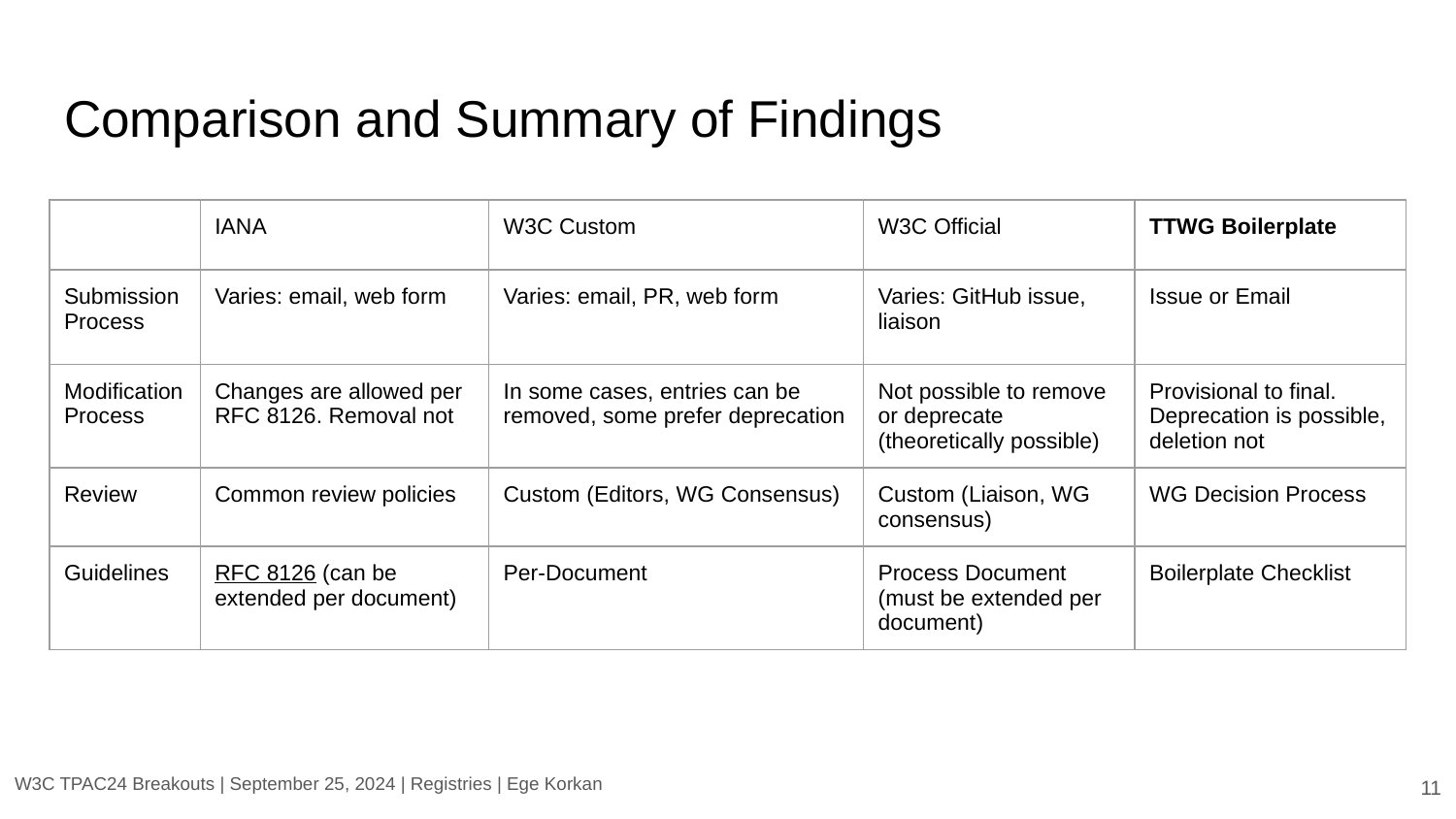

# Comparison and Summary of Findings
|  | IANA | W3C Custom | W3C Official | TTWG Boilerplate |
| --- | --- | --- | --- | --- |
| Submission Process | Varies: email, web form | Varies: email, PR, web form | Varies: GitHub issue, liaison | Issue or Email |
| Modification Process | Changes are allowed per RFC 8126. Removal not | In some cases, entries can be removed, some prefer deprecation | Not possible to remove or deprecate (theoretically possible) | Provisional to final. Deprecation is possible, deletion not |
| Review | Common review policies | Custom (Editors, WG Consensus) | Custom (Liaison, WG consensus) | WG Decision Process |
| Guidelines | RFC 8126 (can be extended per document) | Per-Document | Process Document (must be extended per document) | Boilerplate Checklist |
11